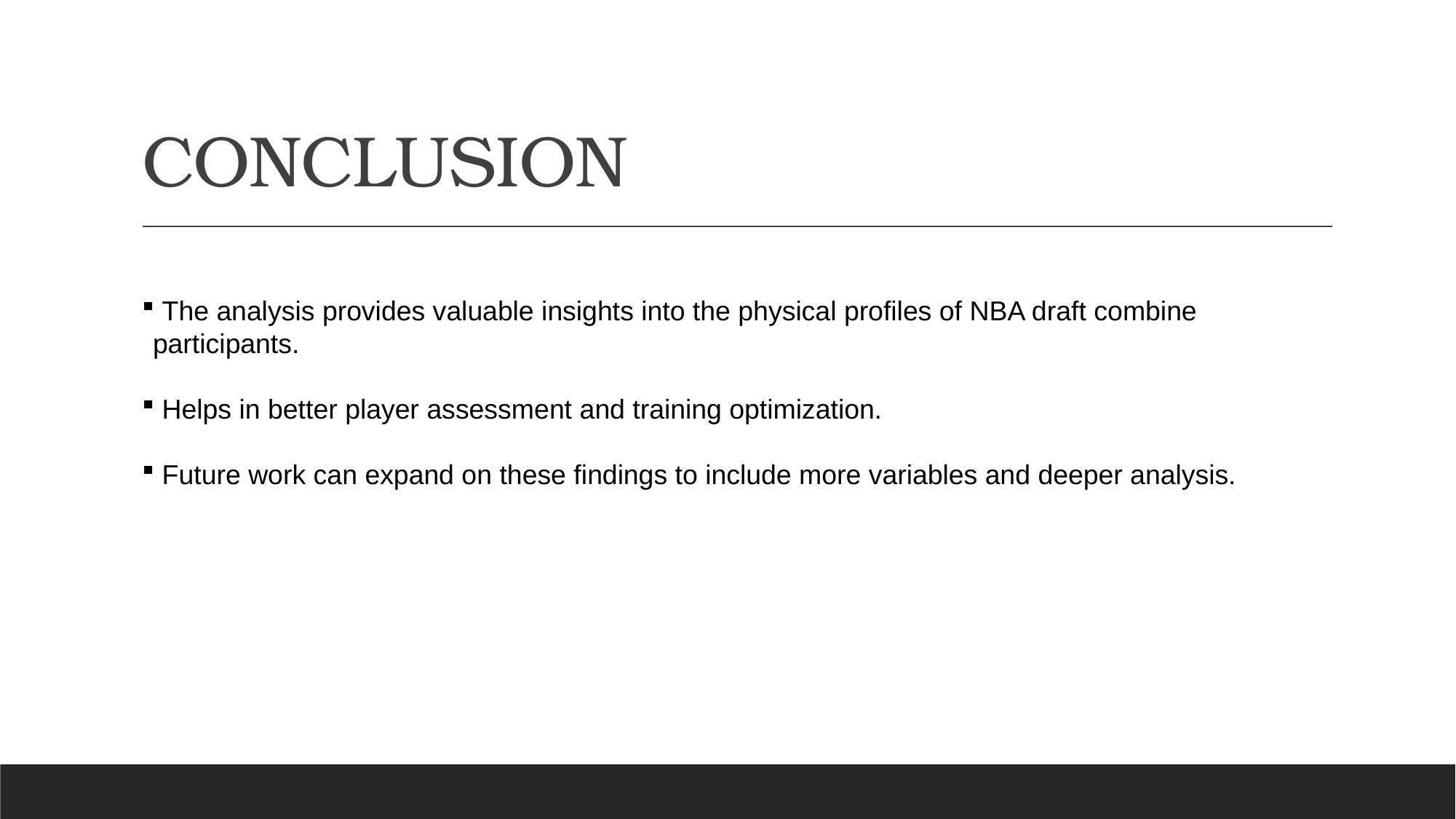

# CONCLUSION

 The analysis provides valuable insights into the physical profiles of NBA draft combine participants.

 Helps in better player assessment and training optimization.

 Future work can expand on these findings to include more variables and deeper analysis.